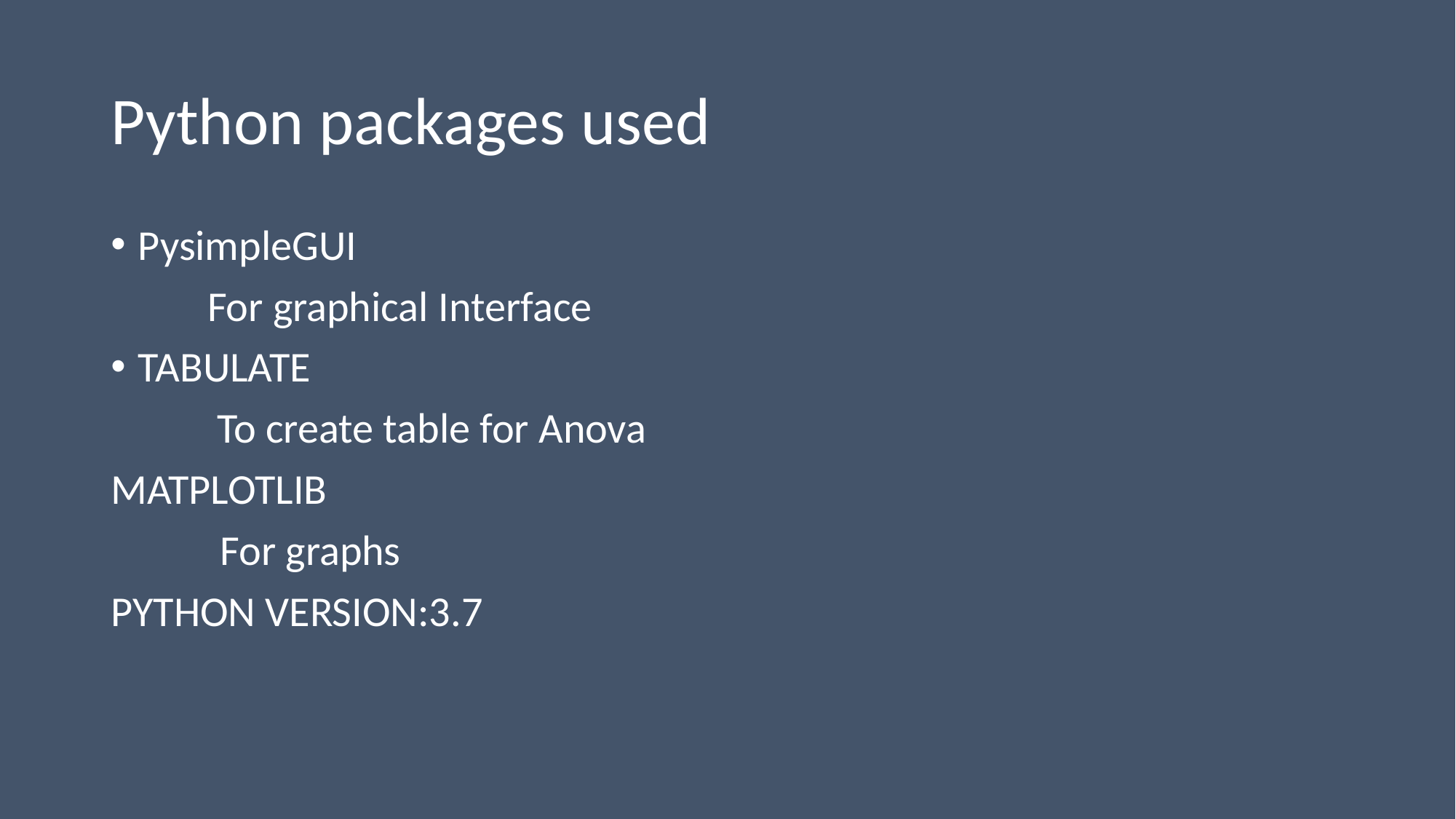

# Python packages used
PysimpleGUI
          For graphical Interface
TABULATE
           To create table for Anova
MATPLOTLIB
	For graphs
PYTHON VERSION:3.7